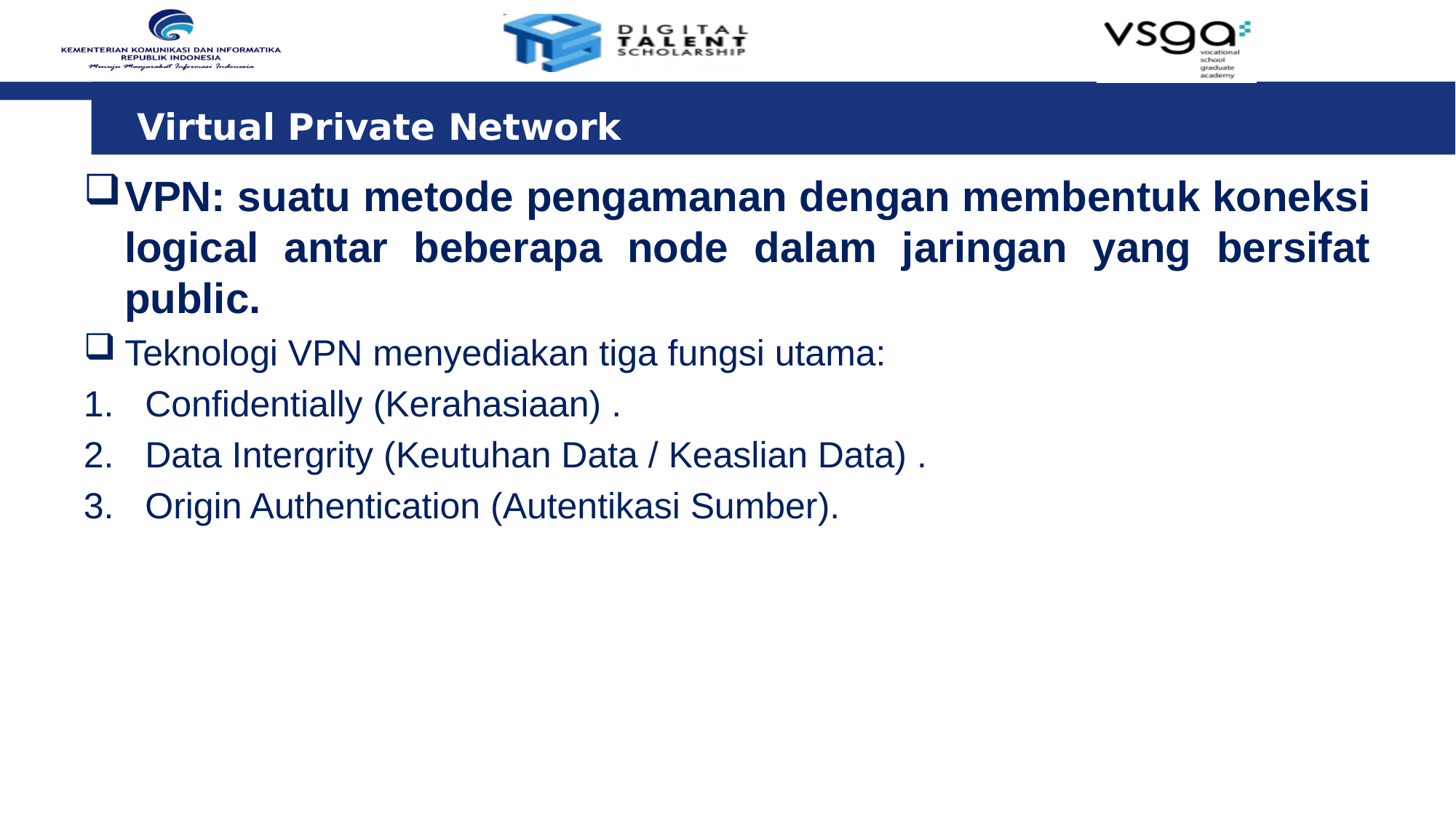

# Virtual Private Network
VPN: suatu metode pengamanan dengan membentuk koneksi logical antar beberapa node dalam jaringan yang bersifat public.
Teknologi VPN menyediakan tiga fungsi utama:
Confidentially (Kerahasiaan) .
Data Intergrity (Keutuhan Data / Keaslian Data) .
Origin Authentication (Autentikasi Sumber).